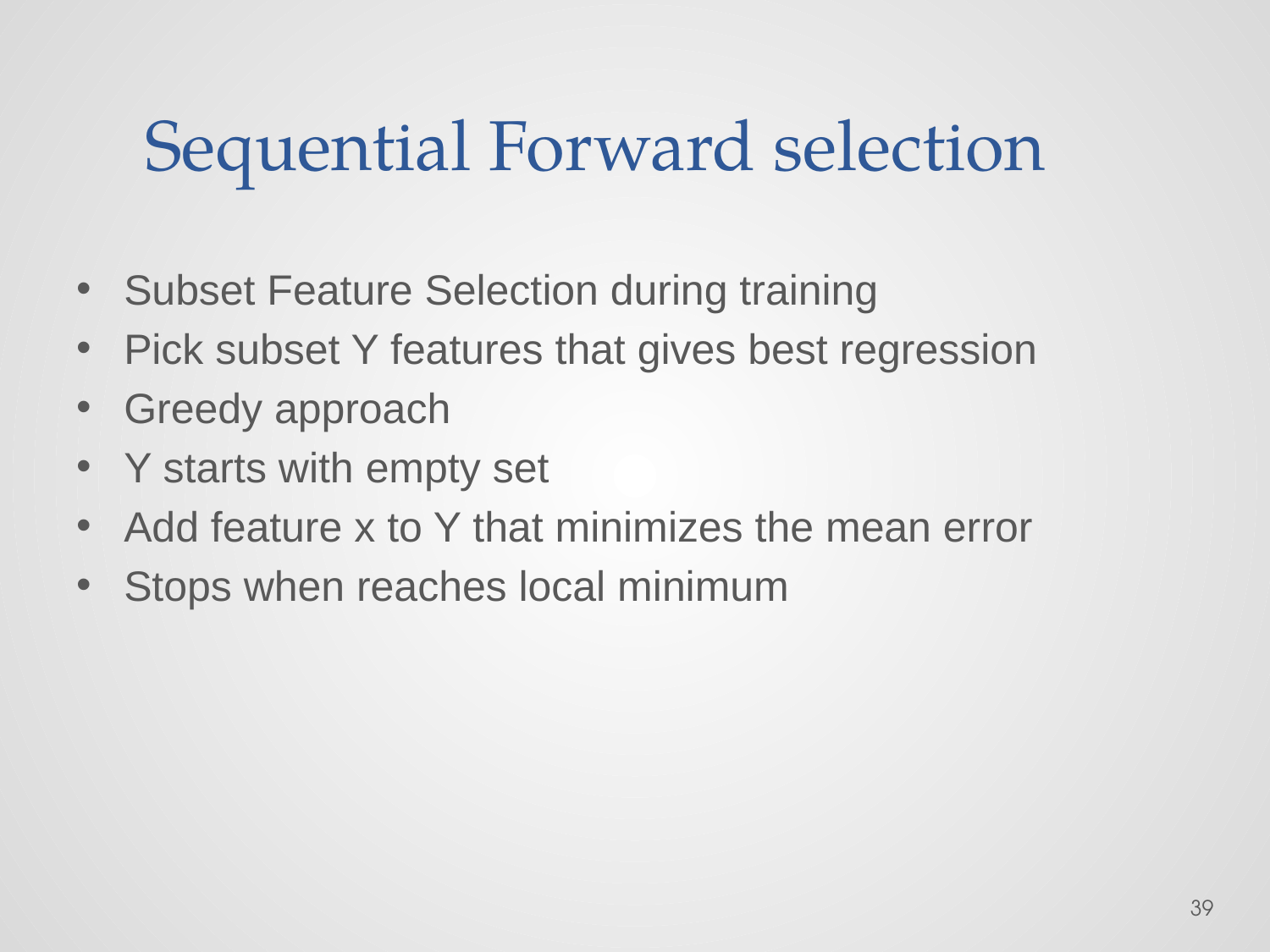

# Sequential Forward selection
Subset Feature Selection during training
Pick subset Y features that gives best regression
Greedy approach
Y starts with empty set
Add feature x to Y that minimizes the mean error
Stops when reaches local minimum

39